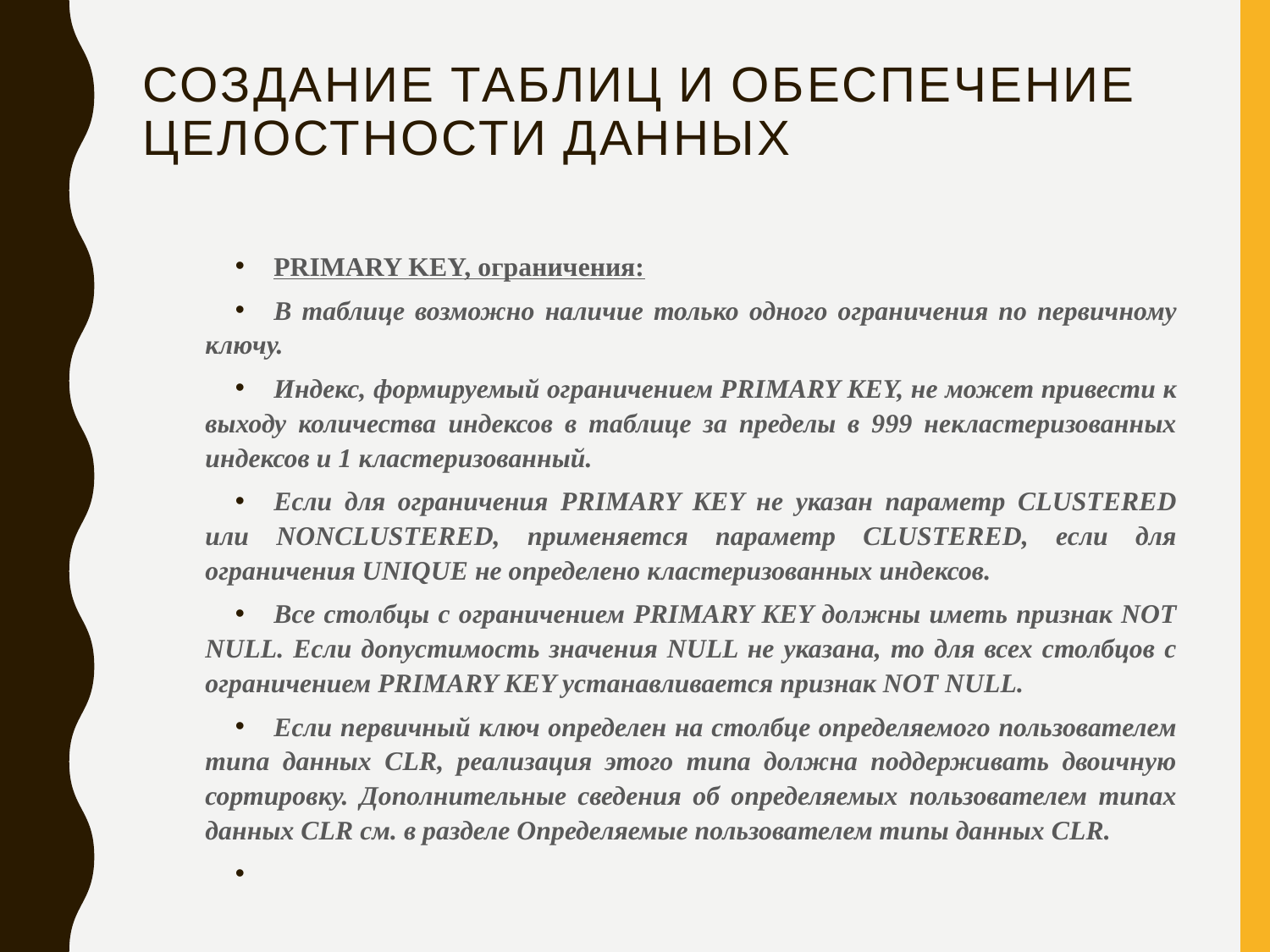

# Создание таблиц и обеспечение целостности данных
PRIMARY KEY, ограничения:
В таблице возможно наличие только одного ограничения по первичному ключу.
Индекс, формируемый ограничением PRIMARY KEY, не может привести к выходу количества индексов в таблице за пределы в 999 некластеризованных индексов и 1 кластеризованный.
Если для ограничения PRIMARY KEY не указан параметр CLUSTERED или NONCLUSTERED, применяется параметр CLUSTERED, если для ограничения UNIQUE не определено кластеризованных индексов.
Все столбцы с ограничением PRIMARY KEY должны иметь признак NOT NULL. Если допустимость значения NULL не указана, то для всех столбцов c ограничением PRIMARY KEY устанавливается признак NOT NULL.
Если первичный ключ определен на столбце определяемого пользователем типа данных CLR, реализация этого типа должна поддерживать двоичную сортировку. Дополнительные сведения об определяемых пользователем типах данных CLR см. в разделе Определяемые пользователем типы данных CLR.